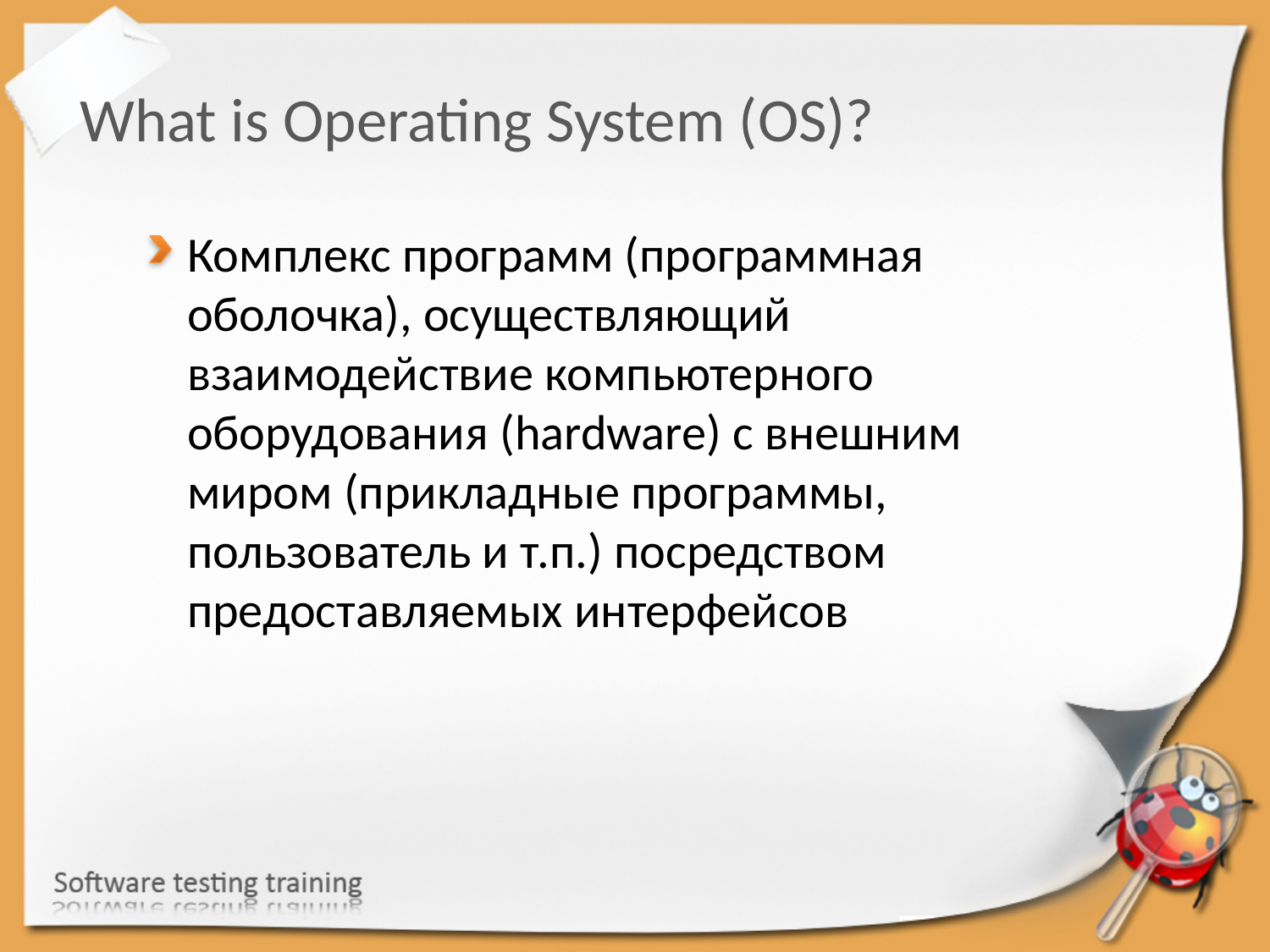

What is Operating System (OS)?
Комплекс программ (программная оболочка), осуществляющий взаимодействие компьютерного оборудования (hardware) с внешним миром (прикладные программы, пользователь и т.п.) посредством предоставляемых интерфейсов